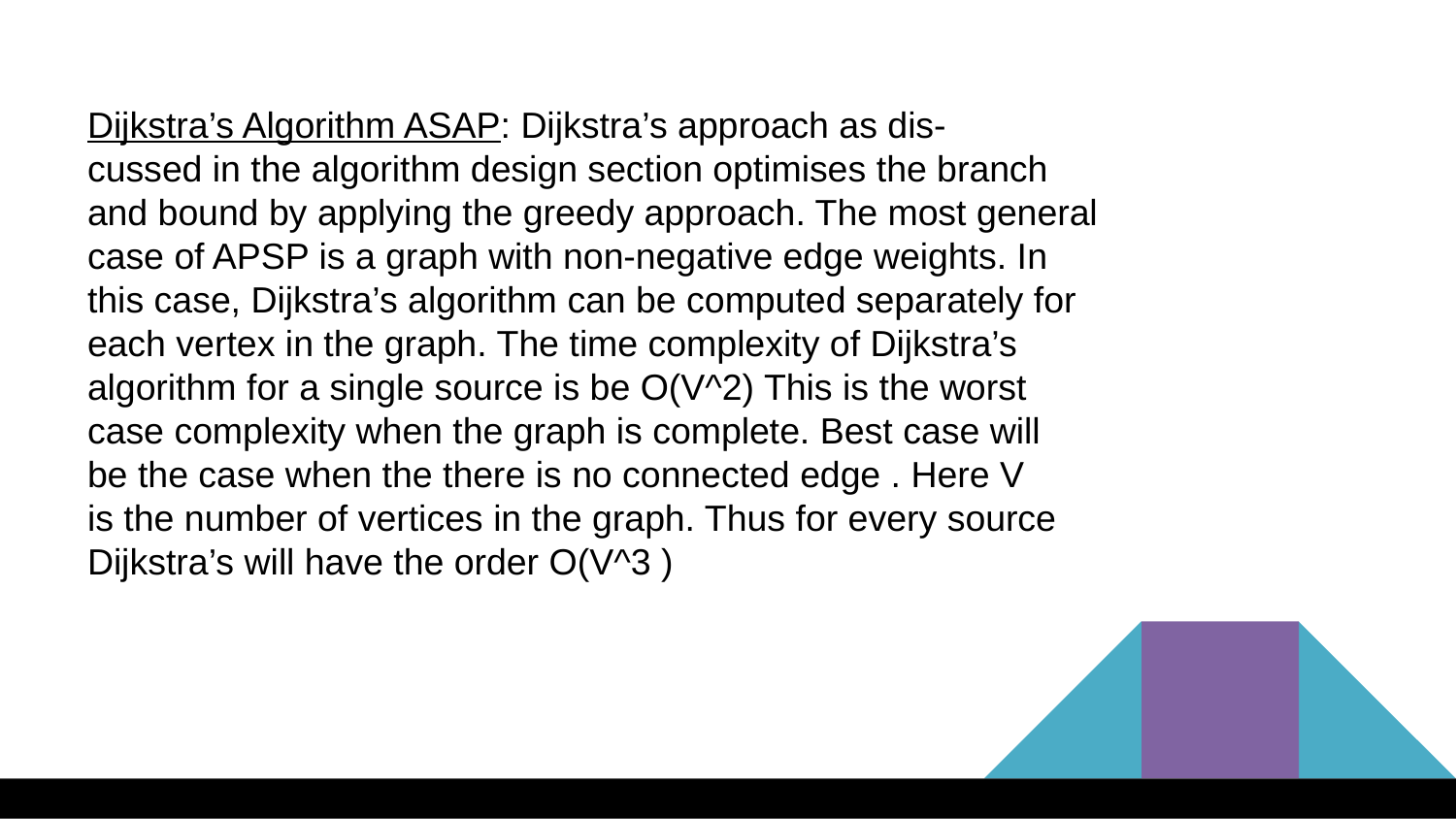

Dijkstra’s Algorithm ASAP: Dijkstra’s approach as dis-
cussed in the algorithm design section optimises the branch
and bound by applying the greedy approach. The most general
case of APSP is a graph with non-negative edge weights. In
this case, Dijkstra’s algorithm can be computed separately for
each vertex in the graph. The time complexity of Dijkstra’s
algorithm for a single source is be O(V^2) This is the worst
case complexity when the graph is complete. Best case will
be the case when the there is no connected edge . Here V
is the number of vertices in the graph. Thus for every source
Dijkstra’s will have the order O(V^3 )